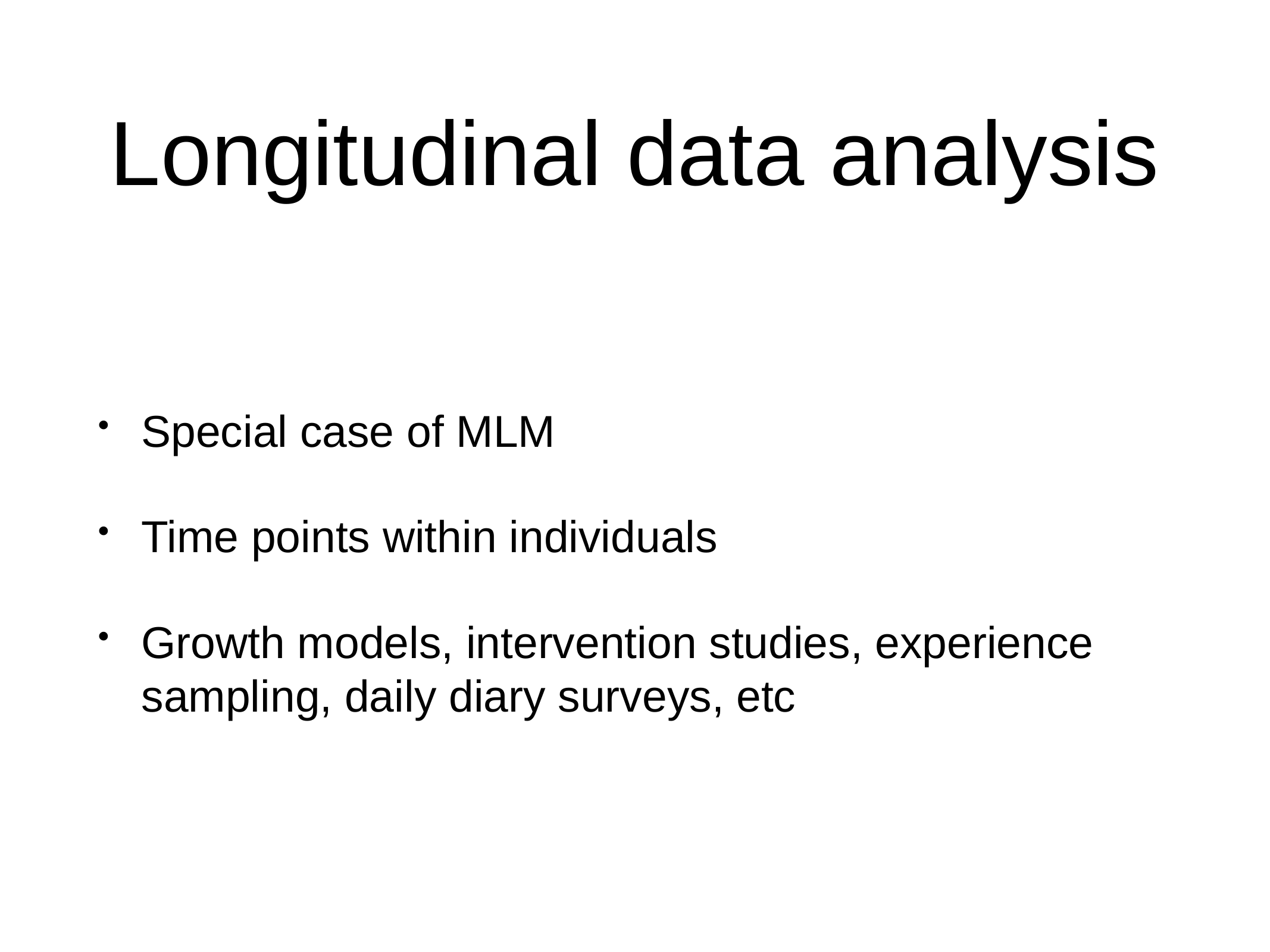

# Longitudinal data analysis
Special case of MLM
Time points within individuals
Growth models, intervention studies, experience sampling, daily diary surveys, etc